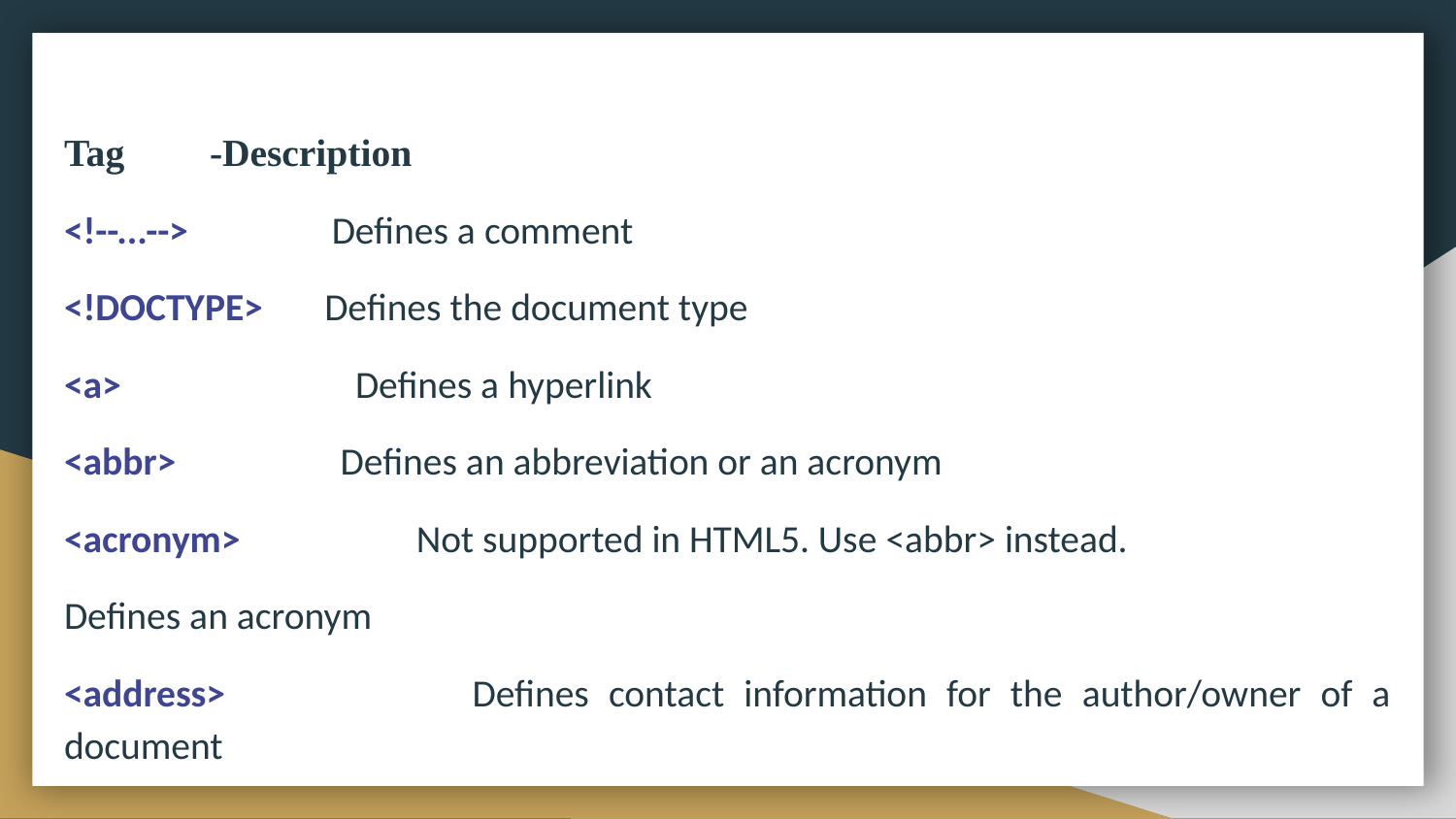

Tag	-Description
<!--...-->	              Defines a comment
<!DOCTYPE>       Defines the document type
<a>                   	Defines a hyperlink
<abbr>	               Defines an abbreviation or an acronym
<acronym>	       Not supported in HTML5. Use <abbr> instead.
Defines an acronym
<address>	      Defines contact information for the author/owner of a document